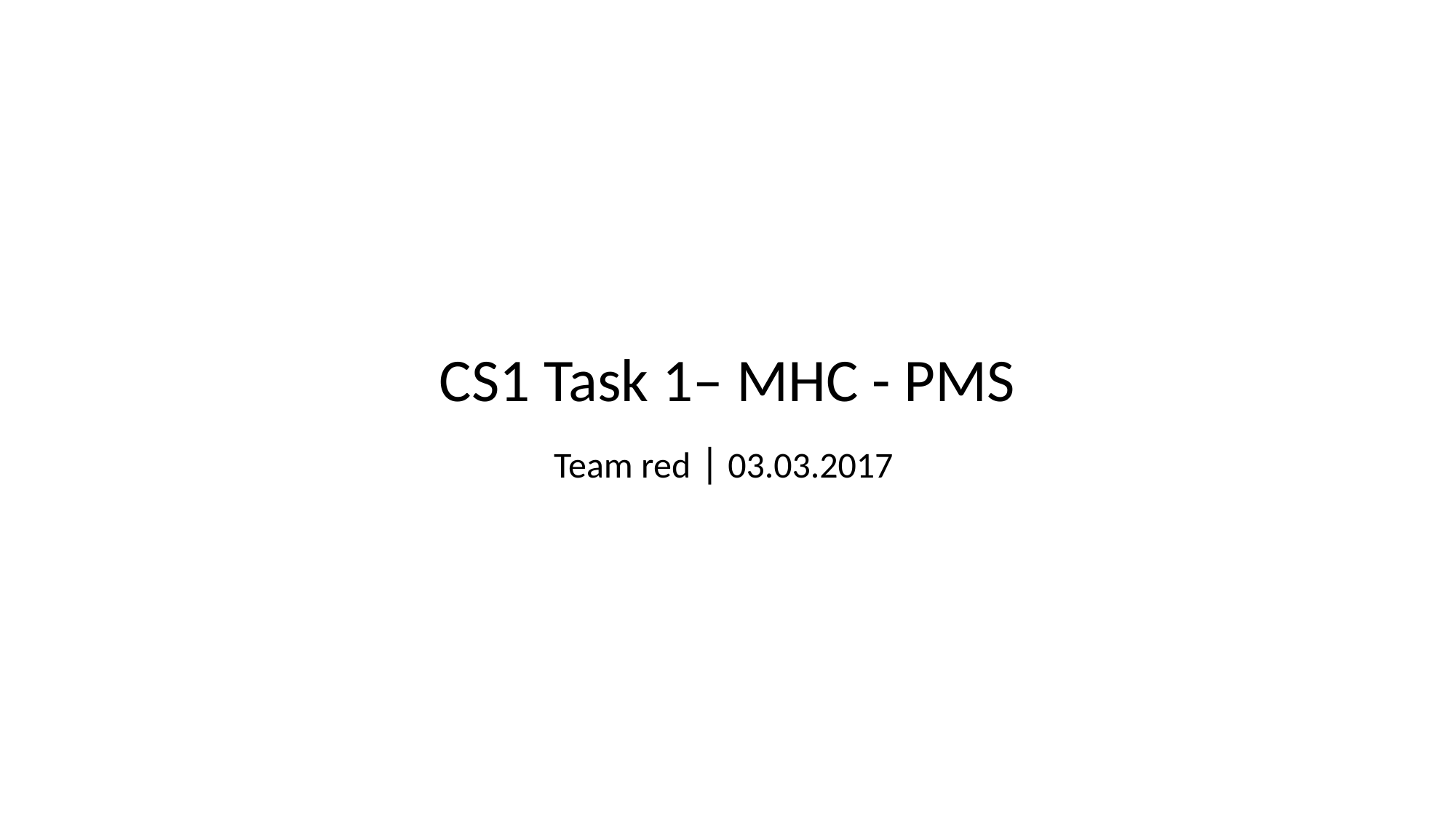

CS1 Task 1– MHC - PMS
Team red | 03.03.2017